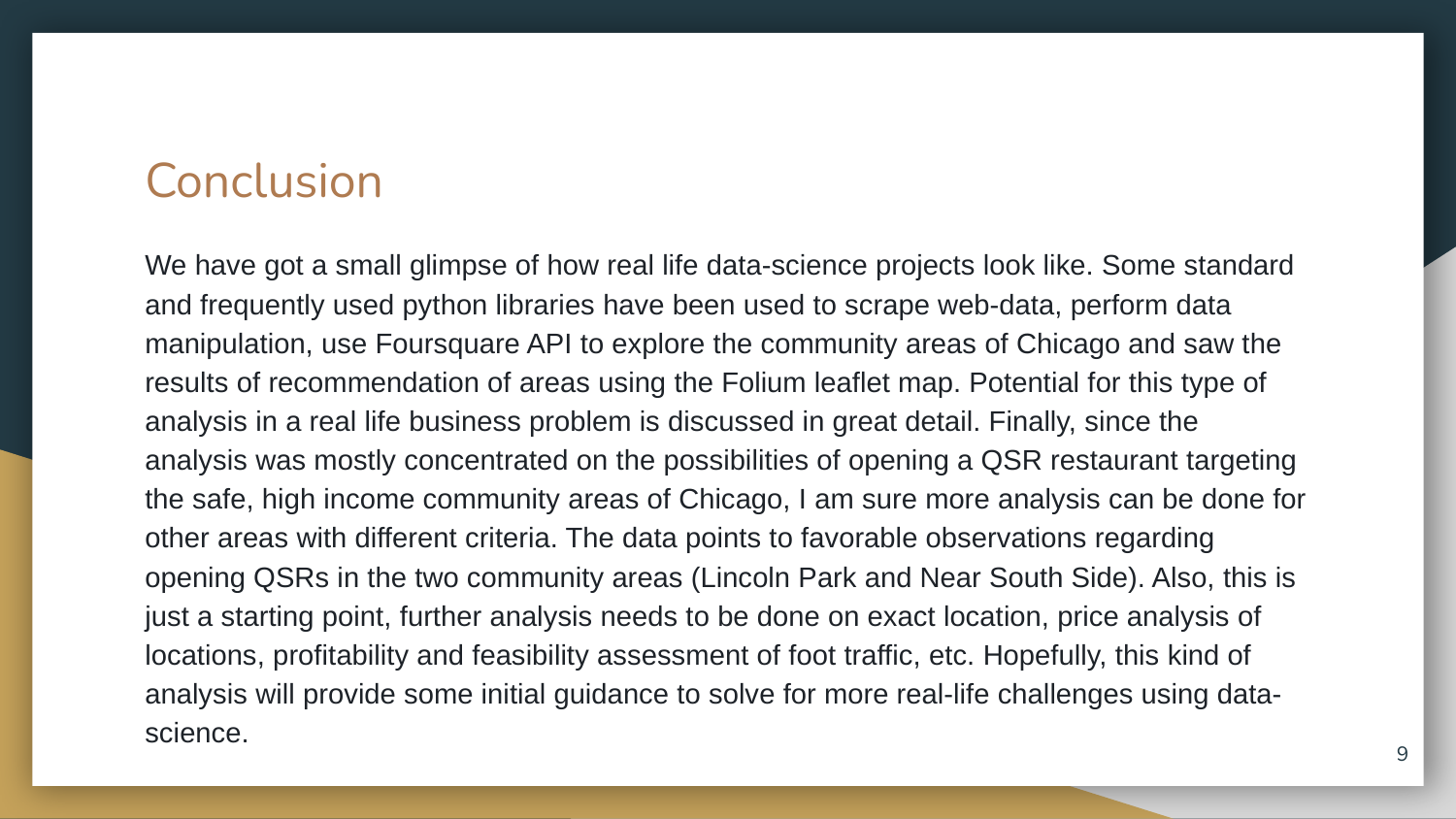

# Conclusion
We have got a small glimpse of how real life data-science projects look like. Some standard  and frequently used python libraries have been used to scrape web-data, perform data manipulation, use Foursquare API to explore the community areas of Chicago and saw the results of recommendation of areas using the Folium leaflet map. Potential for this type of analysis in a real life business problem is discussed in great detail. Finally, since the analysis was mostly concentrated on the possibilities of opening a QSR restaurant targeting the safe, high income community areas of Chicago, I am sure more analysis can be done for other areas with different criteria. The data points to favorable observations regarding opening QSRs in the two community areas (Lincoln Park and Near South Side). Also, this is just a starting point, further analysis needs to be done on exact location, price analysis of locations, profitability and feasibility assessment of foot traffic, etc. Hopefully, this kind of analysis will provide some initial guidance to solve for more real-life challenges using data-science.
9